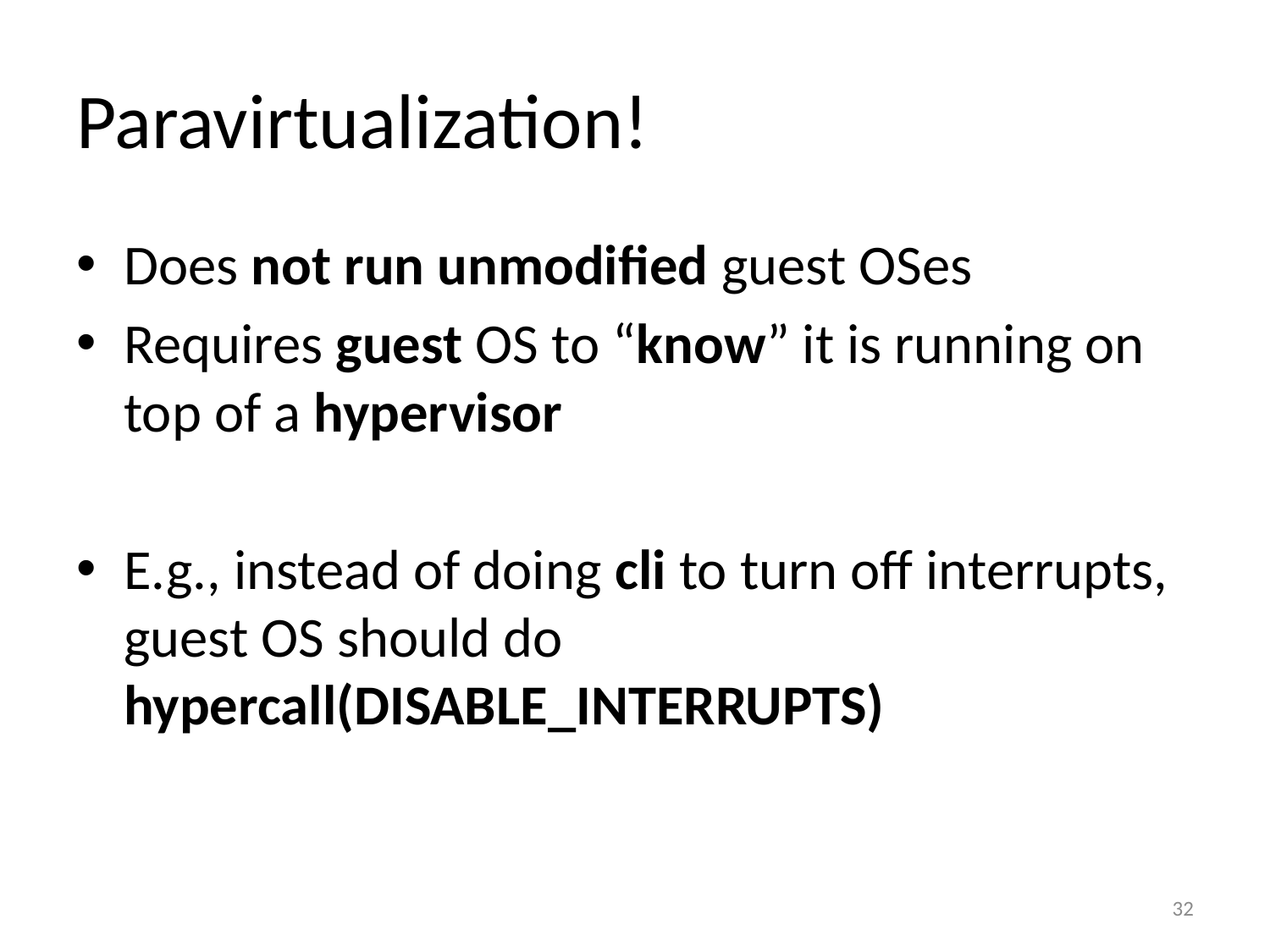

# Paravirtualization!
Does not run unmodified guest OSes
Requires guest OS to “know” it is running on top of a hypervisor

E.g., instead of doing cli to turn off interrupts, guest OS should do hypercall(DISABLE_INTERRUPTS)
32